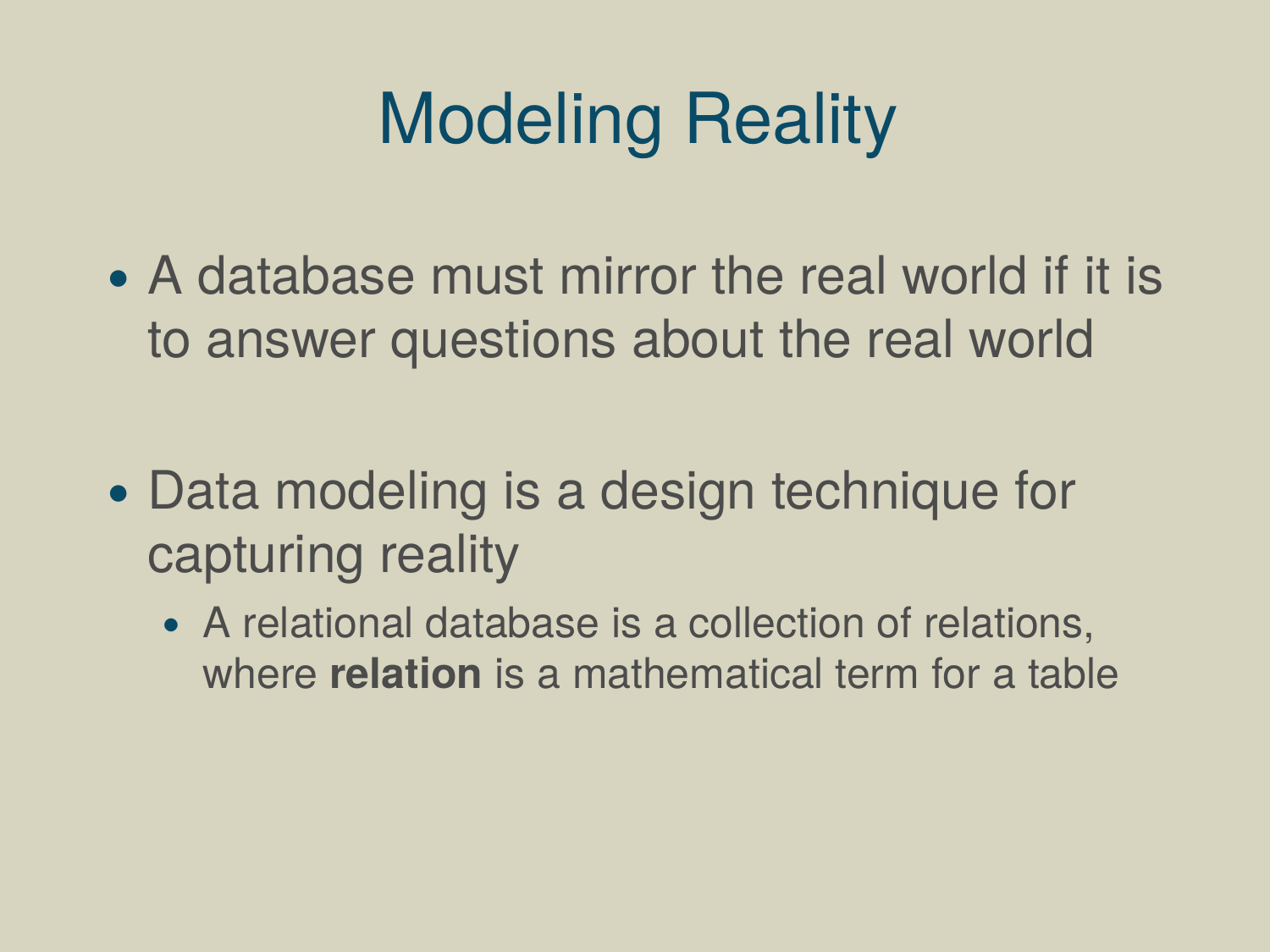

# Modeling Reality
A database must mirror the real world if it is to answer questions about the real world

Data modeling is a design technique for capturing reality
A relational database is a collection of relations, where relation is a mathematical term for a table